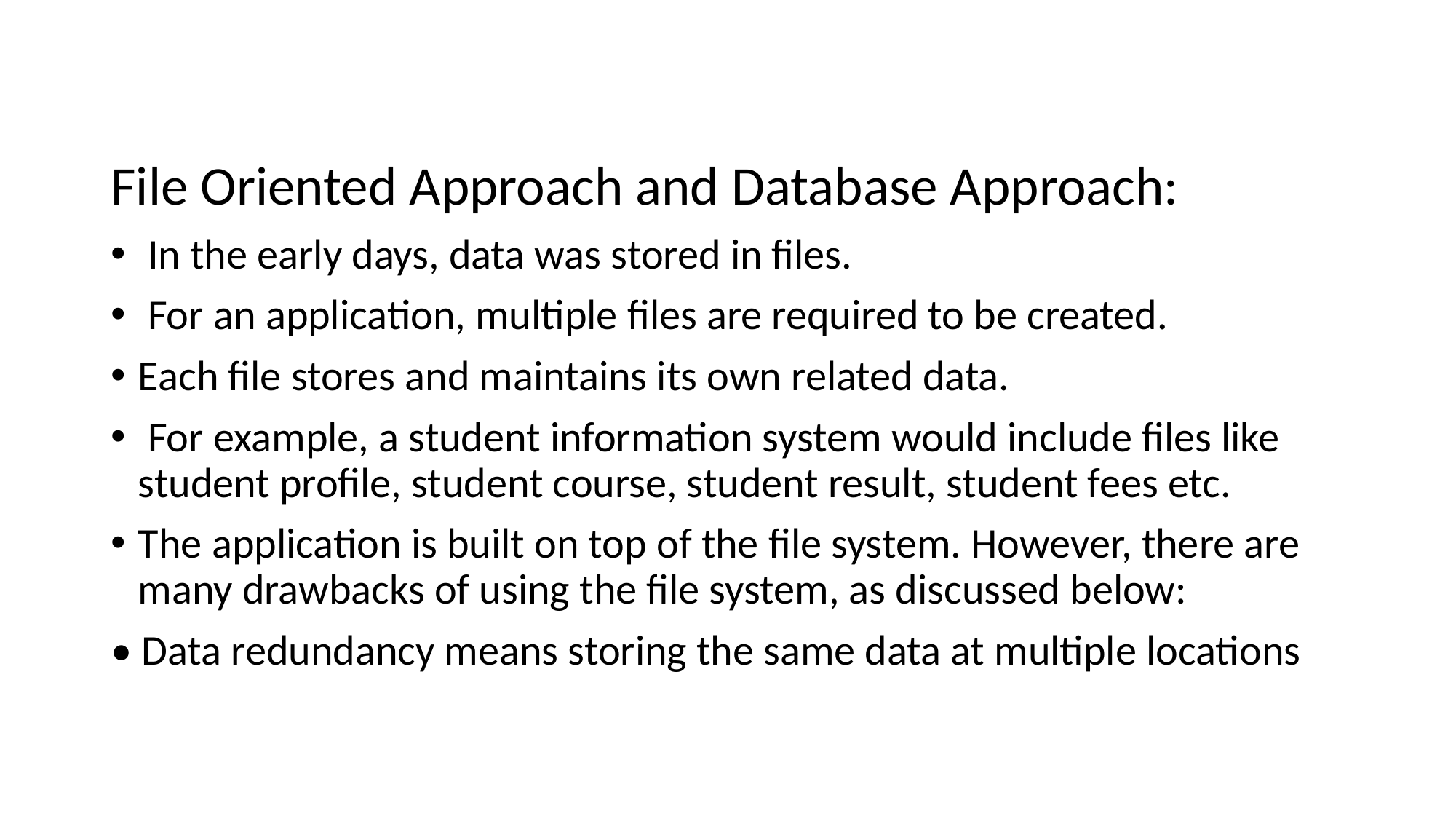

#
File Oriented Approach and Database Approach:
 In the early days, data was stored in files.
 For an application, multiple files are required to be created.
Each file stores and maintains its own related data.
 For example, a student information system would include files like student profile, student course, student result, student fees etc.
The application is built on top of the file system. However, there are many drawbacks of using the file system, as discussed below:
• Data redundancy means storing the same data at multiple locations